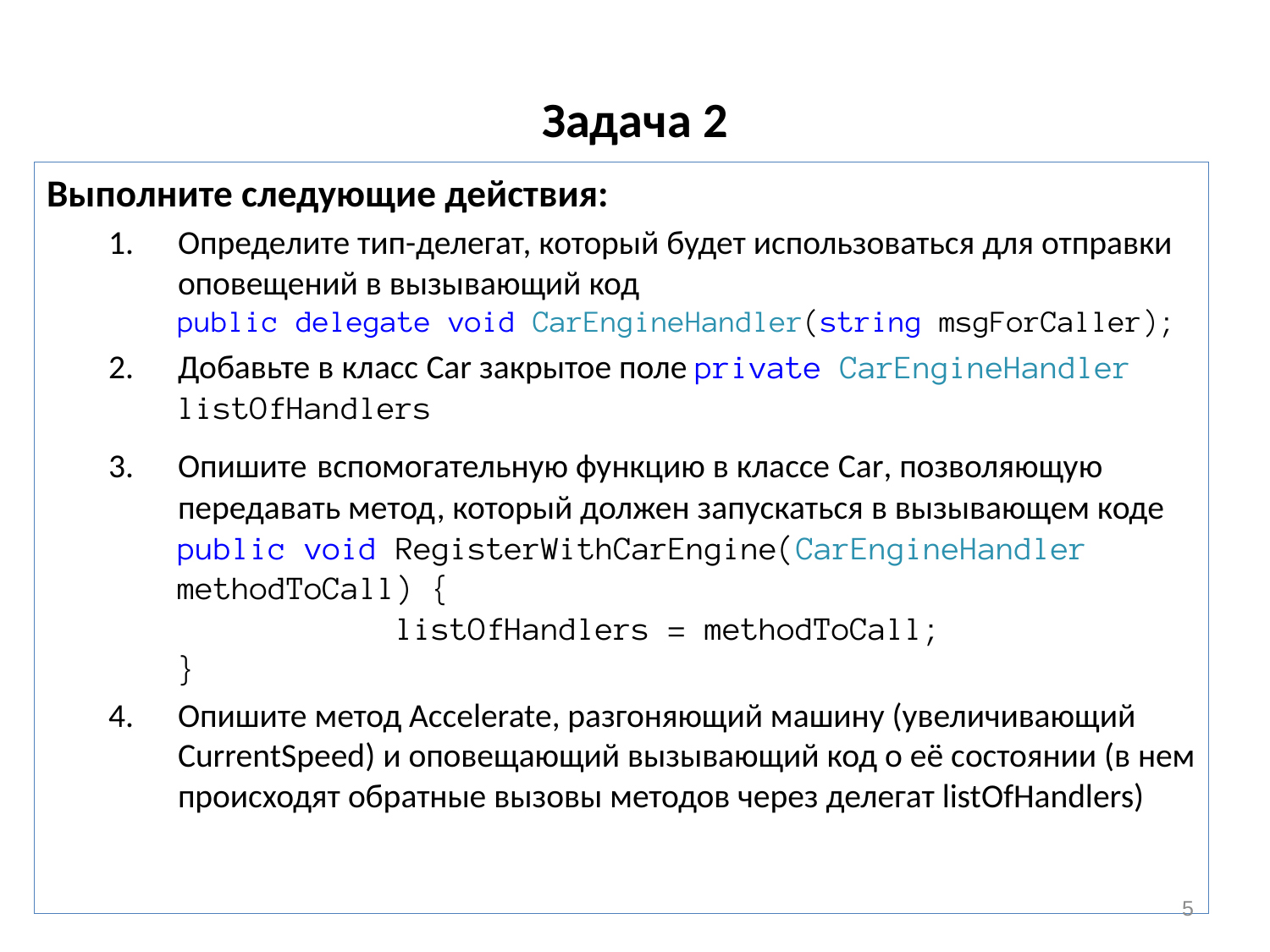

# Задача 2
Выполните следующие действия:
Определите тип-делегат, который будет использоваться для отправки оповещений в вызывающий код
public delegate void CarEngineHandler(string msgForCaller);
Добавьте в класс Car закрытое поле private CarEngineHandler listOfHandlers
Опишите вспомогательную функцию в классе Car, позволяющую передавать метод, который должен запускаться в вызывающем коде
public void RegisterWithCarEngine(CarEngineHandler methodToCall) {
            listOfHandlers = methodToCall;
}
Опишите метод Accelerate, разгоняющий машину (увеличивающий CurrentSpeed) и оповещающий вызывающий код о её состоянии (в нем происходят обратные вызовы методов через делегат listOfHandlers)

5